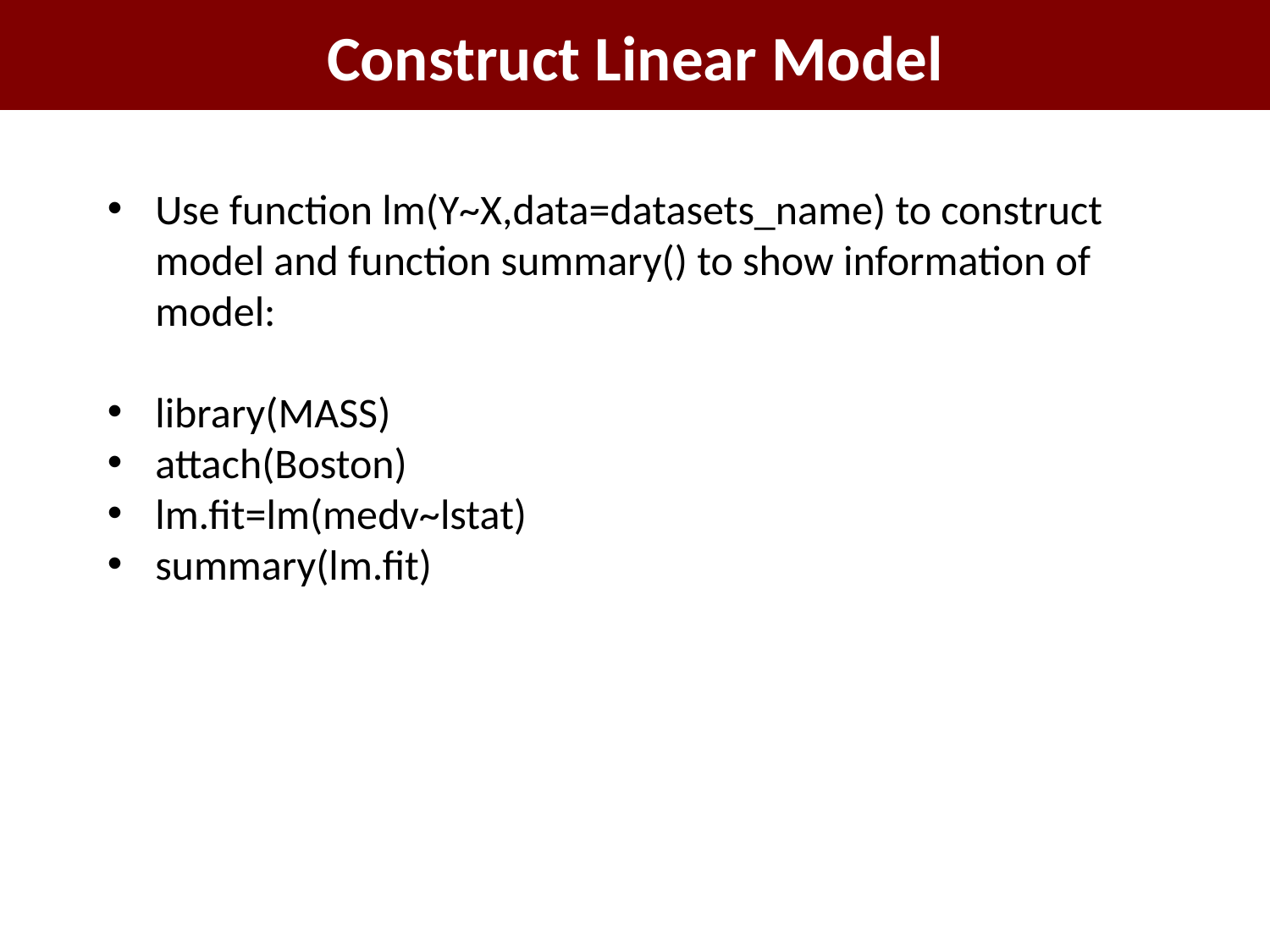

# Construct Linear Model
Use function lm(Y~X,data=datasets_name) to construct model and function summary() to show information of model:

library(MASS)
attach(Boston)
lm.fit=lm(medv~lstat)
summary(lm.fit)